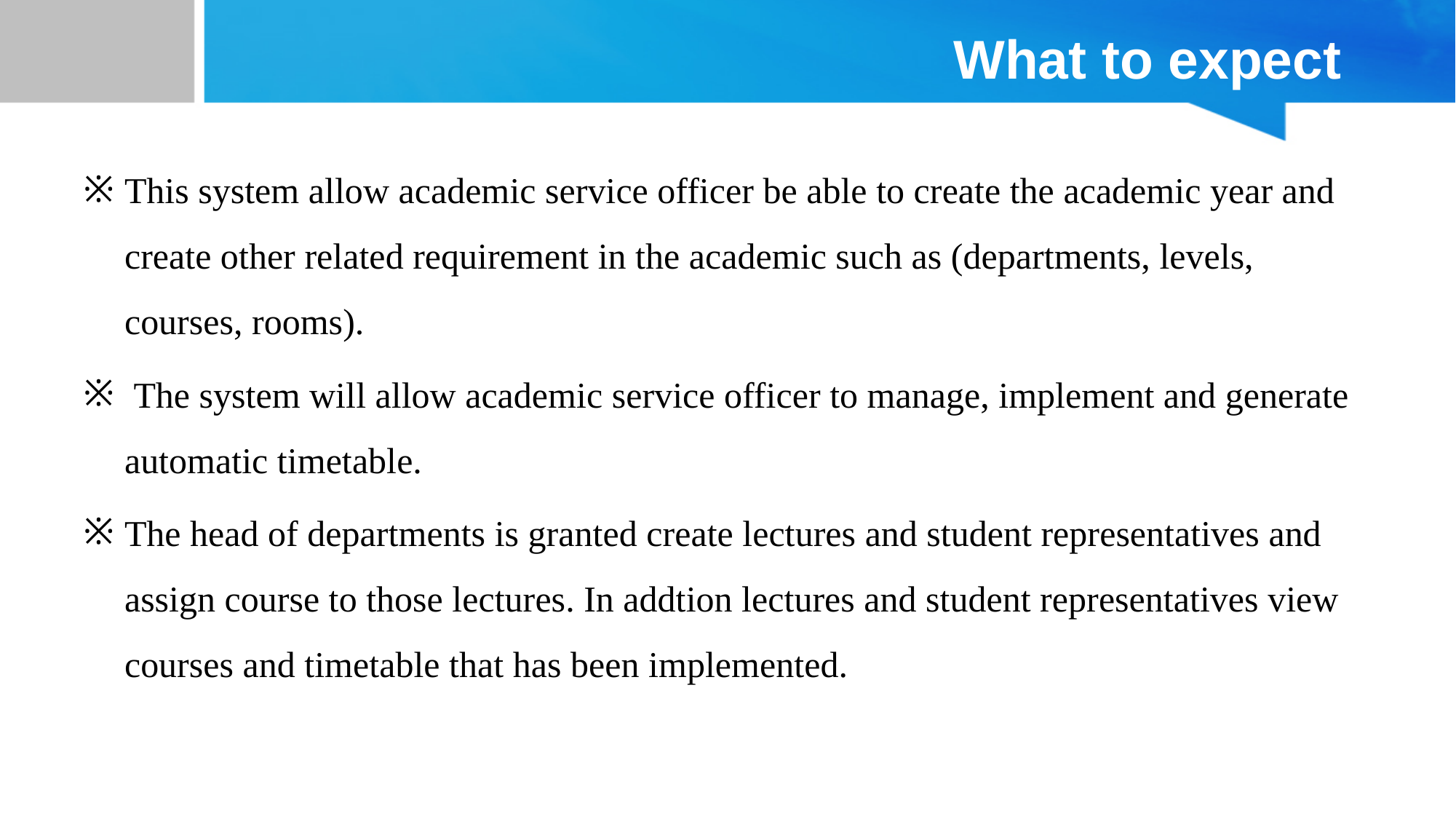

# What to expect
This system allow academic service officer be able to create the academic year and create other related requirement in the academic such as (departments, levels, courses, rooms).
 The system will allow academic service officer to manage, implement and generate automatic timetable.
The head of departments is granted create lectures and student representatives and assign course to those lectures. In addtion lectures and student representatives view courses and timetable that has been implemented.